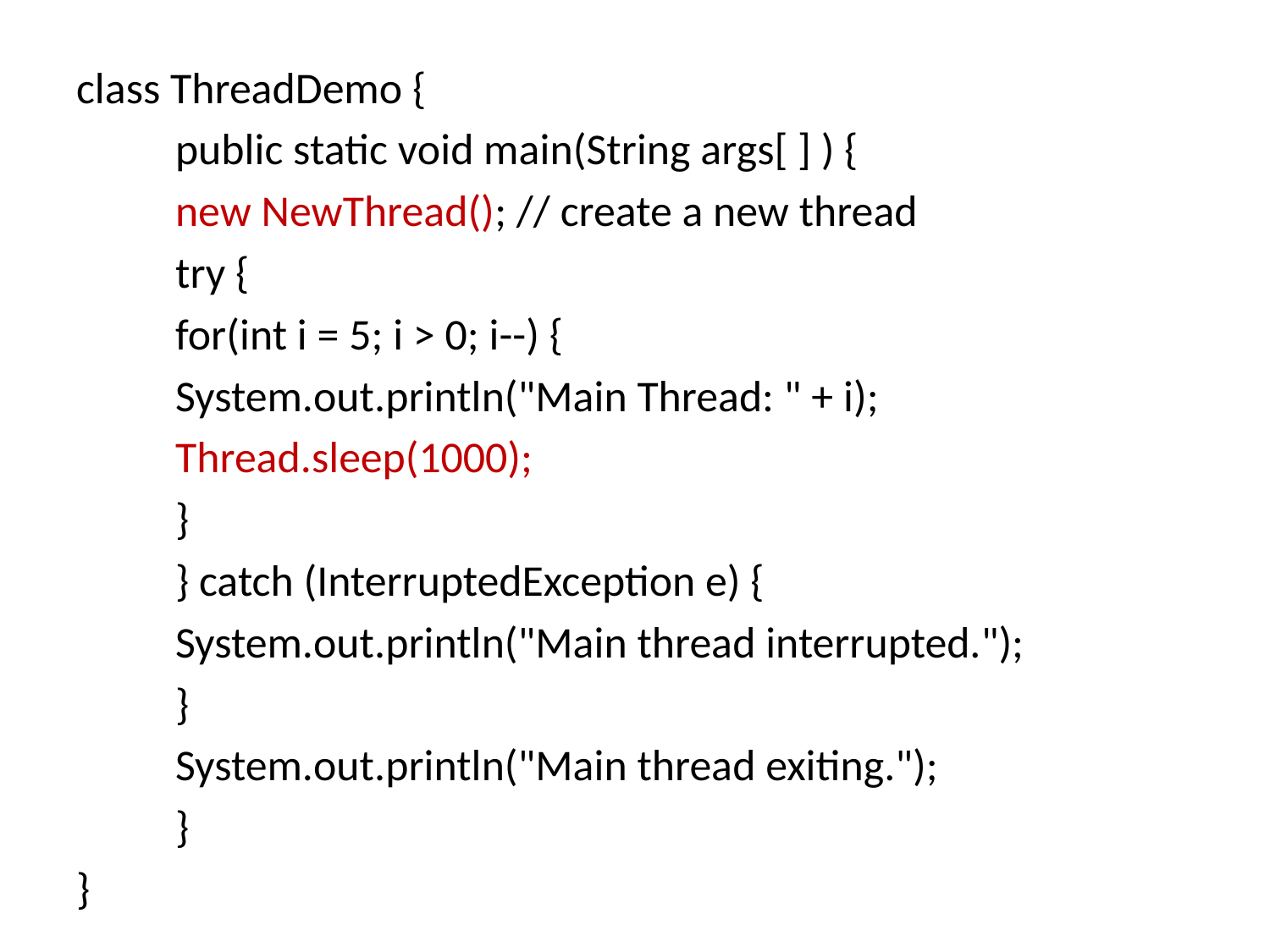

class ThreadDemo {
	public static void main(String args[ ] ) {
	new NewThread(); // create a new thread
	try {
		for(int i = 5; i > 0; i--) {
		System.out.println("Main Thread: " + i);
		Thread.sleep(1000);
		}
	} catch (InterruptedException e) {
	System.out.println("Main thread interrupted.");
	}
	System.out.println("Main thread exiting.");
	}
}